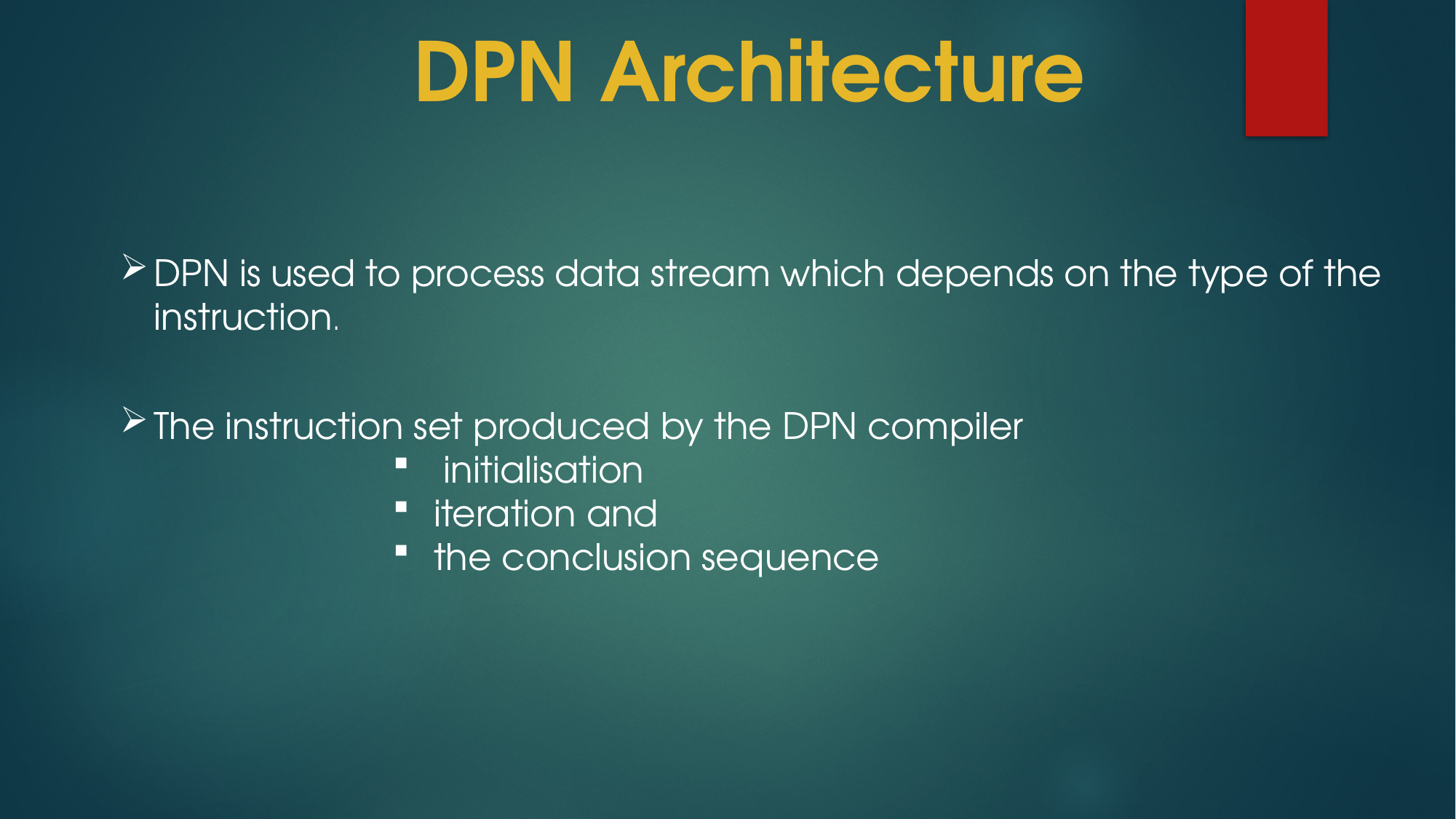

DPN Architecture
DPN is used to process data stream which depends on the type of the instruction.

The instruction set produced by the DPN compiler
 initialisation
iteration and
the conclusion sequence